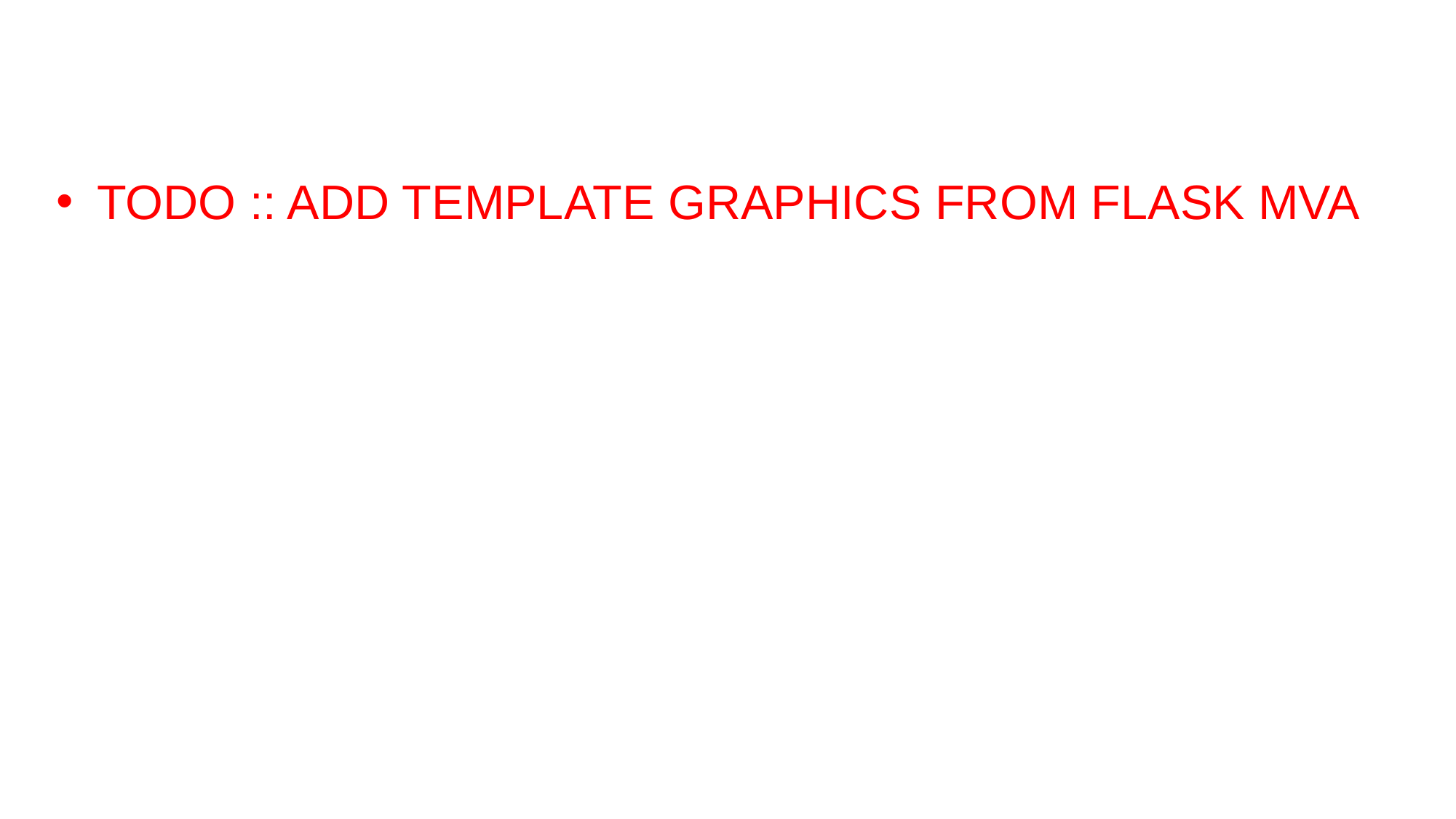

#
TODO :: ADD TEMPLATE GRAPHICS FROM FLASK MVA